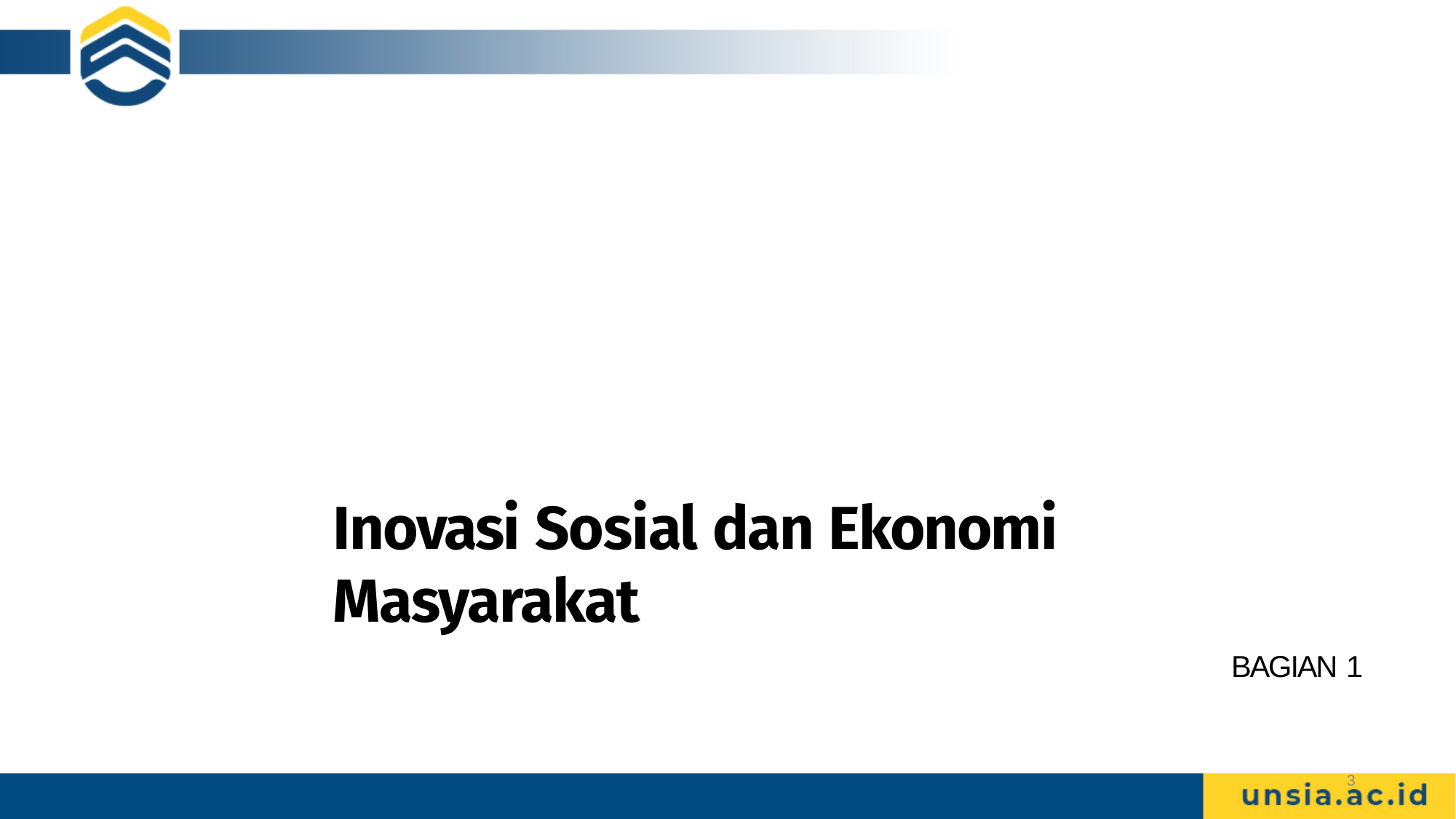

Inovasi Sosial dan Ekonomi Masyarakat
BAGIAN 1
3